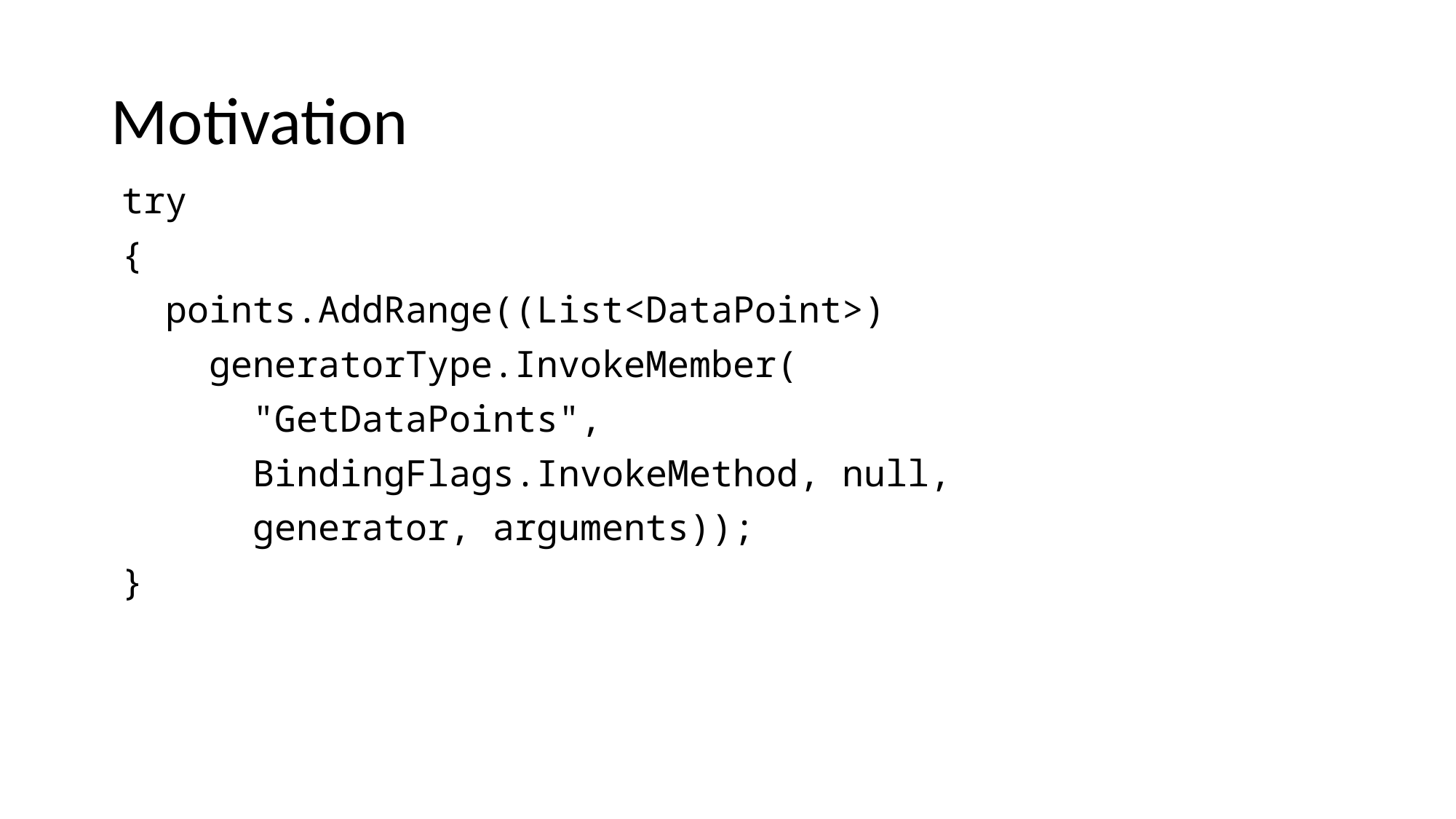

# Motivation
  try
  {
    points.AddRange((List<DataPoint>)
      generatorType.InvokeMember(
        "GetDataPoints",
        BindingFlags.InvokeMethod, null,
        generator, arguments));
  }